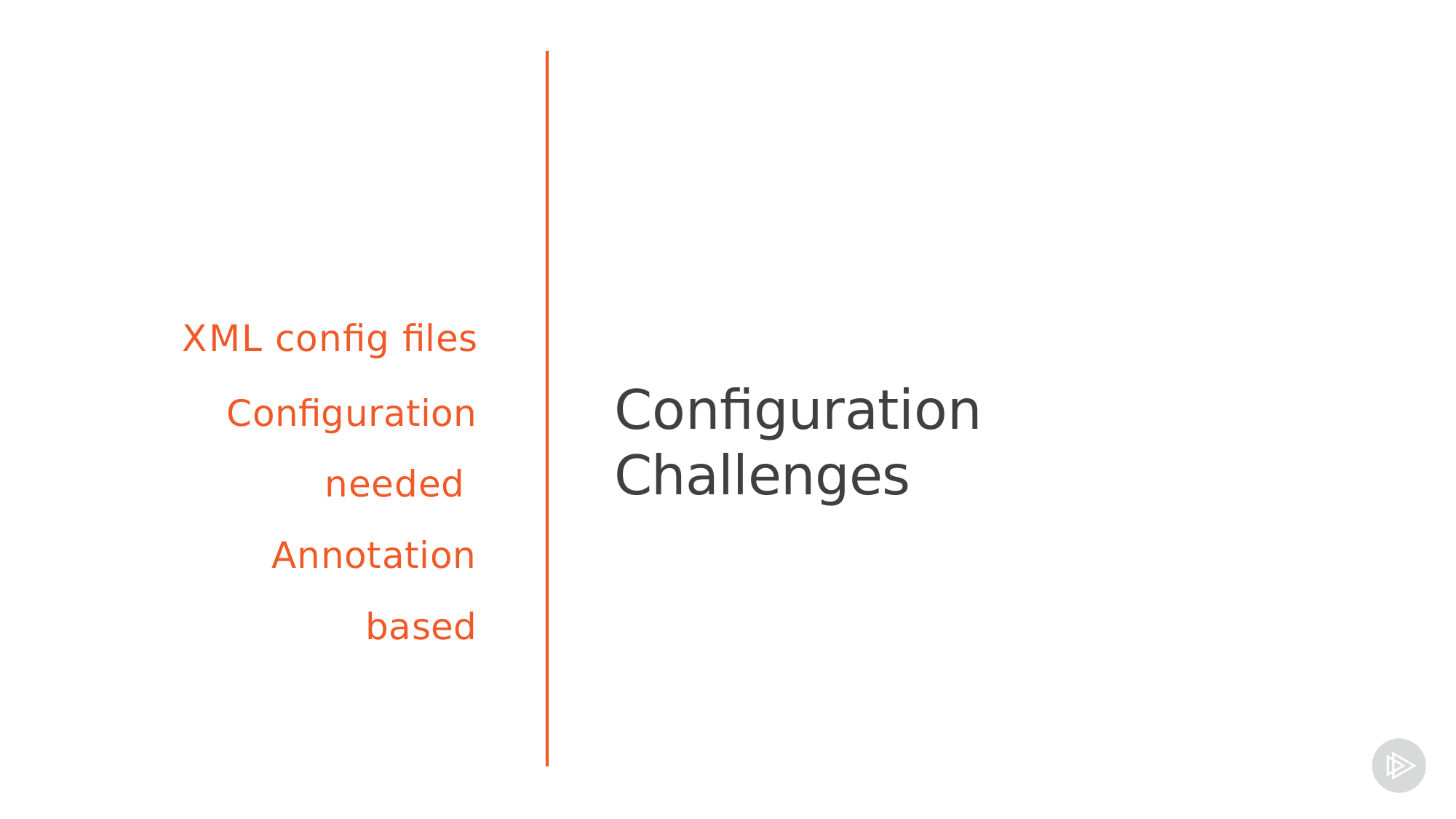

# XML config files
Configuration needed  Annotation based
Configuration Challenges
9